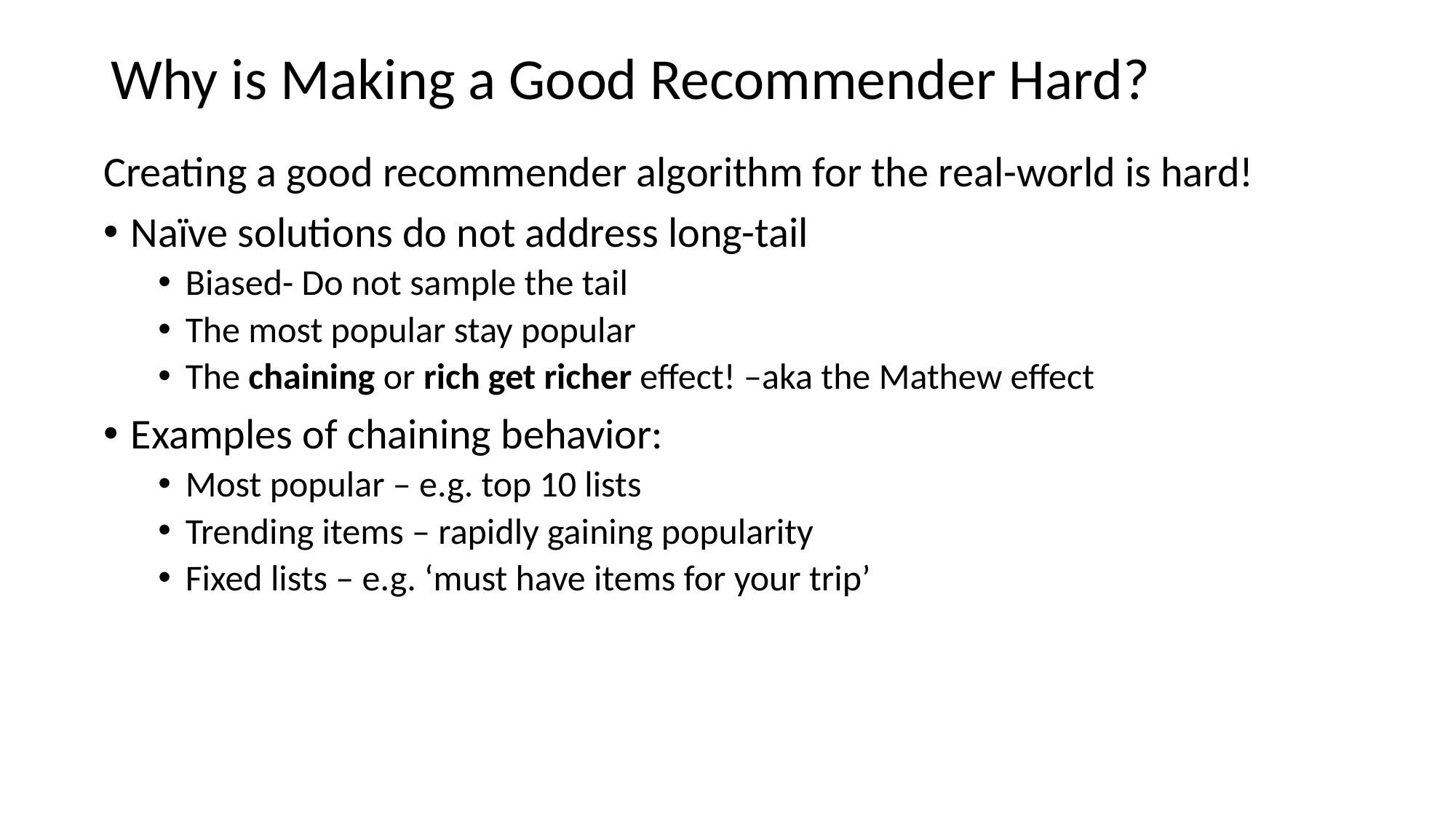

# Why is Making a Good Recommender Hard?
Creating a good recommender algorithm for the real-world is hard!
Naïve solutions do not address long-tail
Biased- Do not sample the tail
The most popular stay popular
The chaining or rich get richer effect! –aka the Mathew effect
Examples of chaining behavior:
Most popular – e.g. top 10 lists
Trending items – rapidly gaining popularity
Fixed lists – e.g. ‘must have items for your trip’